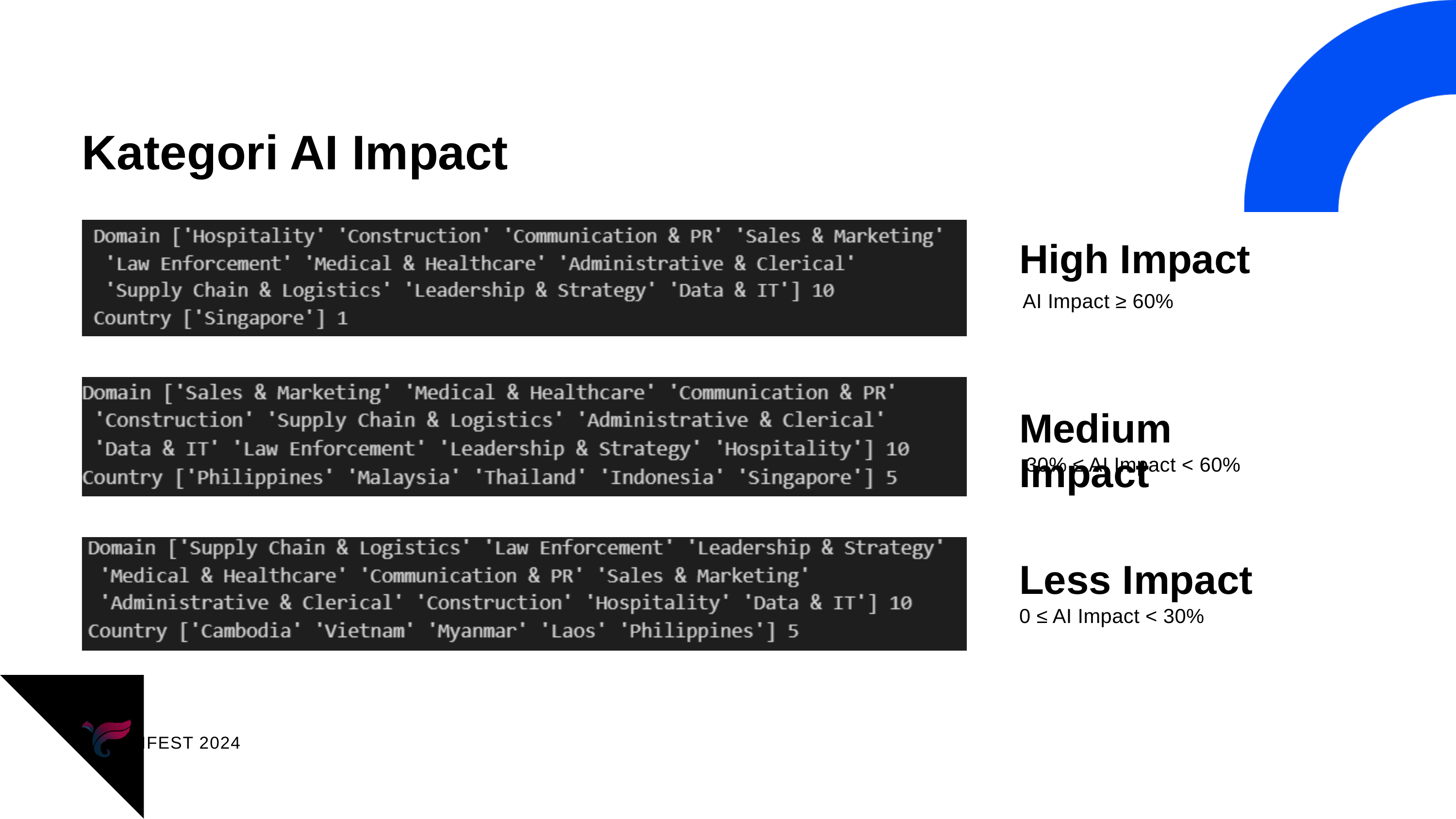

Kategori AI Impact

High Impact
AI Impact ≥ 60%

Medium Impact
30% ≤ AI Impact < 60%

Less Impact
0 ≤ AI Impact < 30%

IFEST 2024